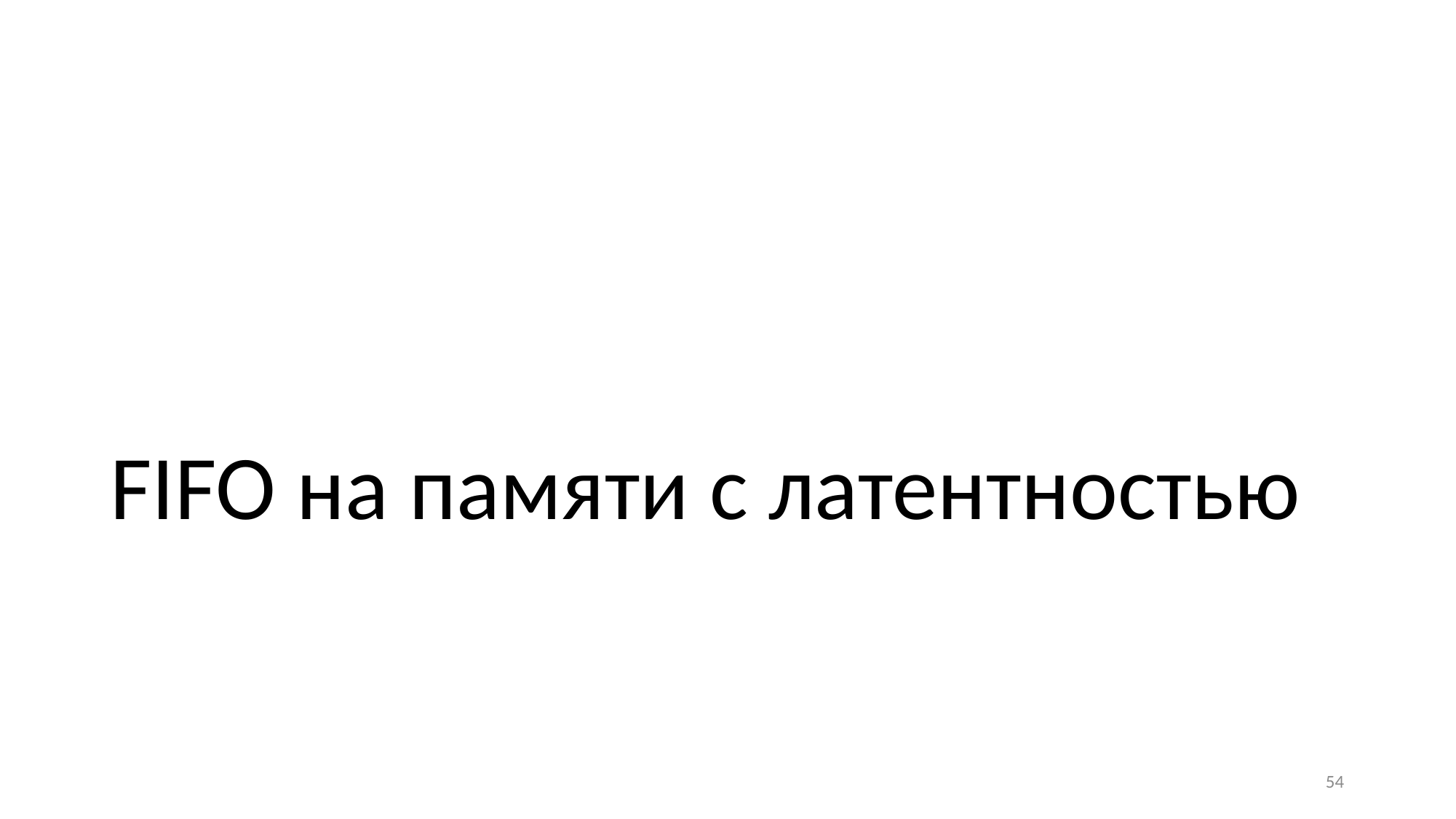

# FIFO на памяти с латентностью

54